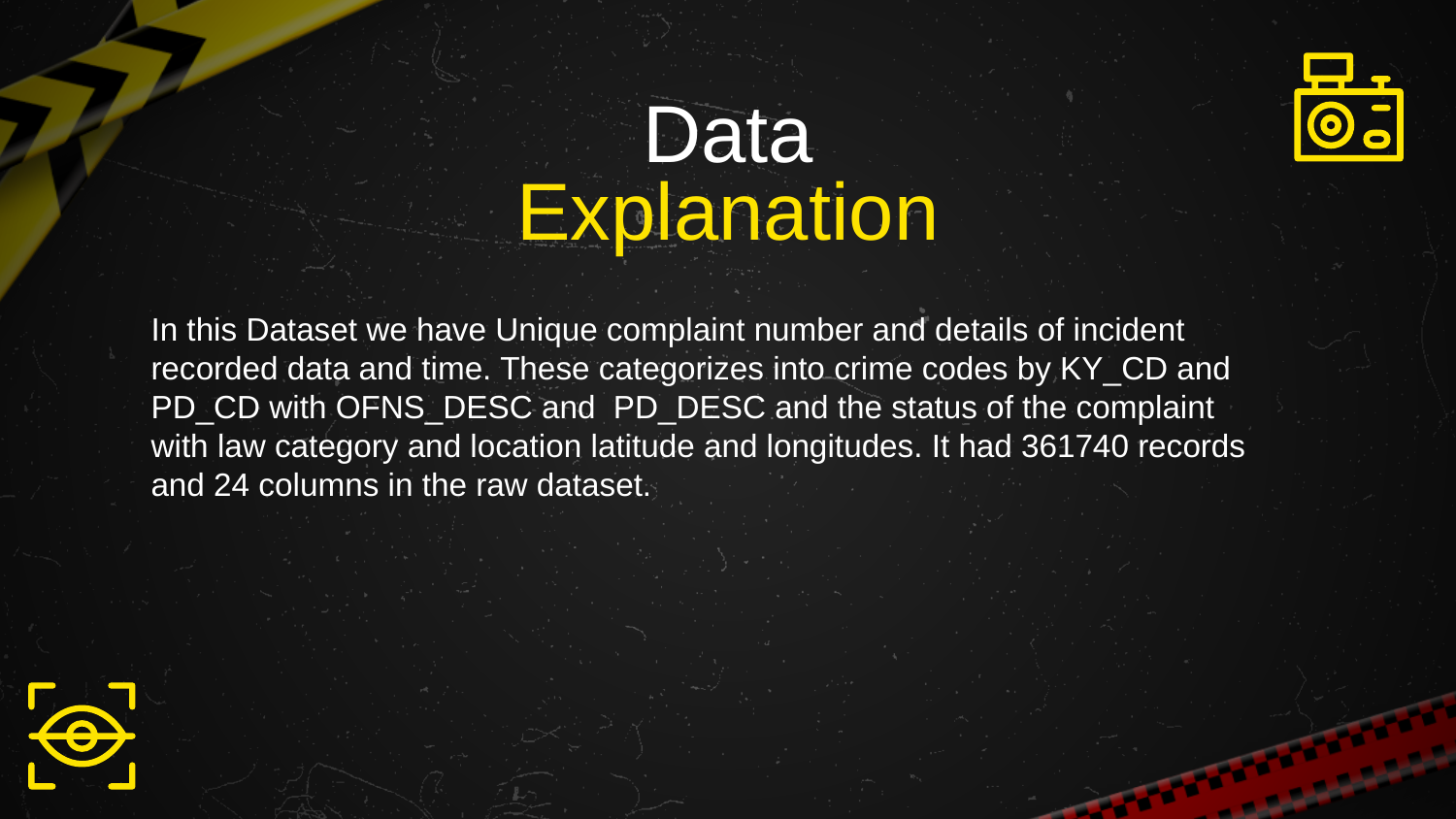

# Data Explanation
In this Dataset we have Unique complaint number and details of incident recorded data and time. These categorizes into crime codes by KY_CD and PD_CD with OFNS_DESC and  PD_DESC and the status of the complaint with law category and location latitude and longitudes. It had 361740 records and 24 columns in the raw dataset.